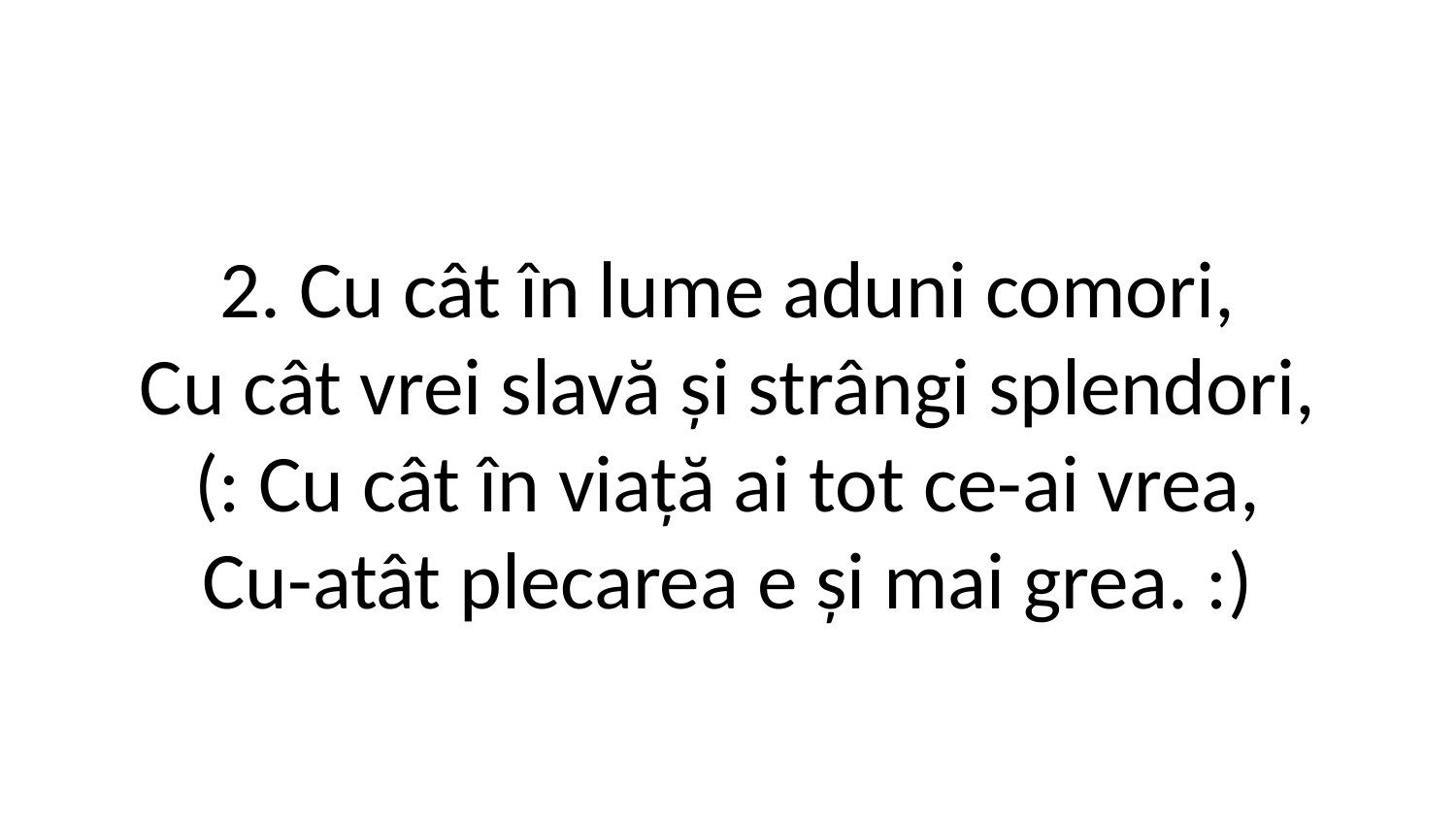

2. Cu cât în lume aduni comori,
Cu cât vrei slavă și strângi splendori,
(: Cu cât în viață ai tot ce-ai vrea,
Cu-atât plecarea e și mai grea. :)